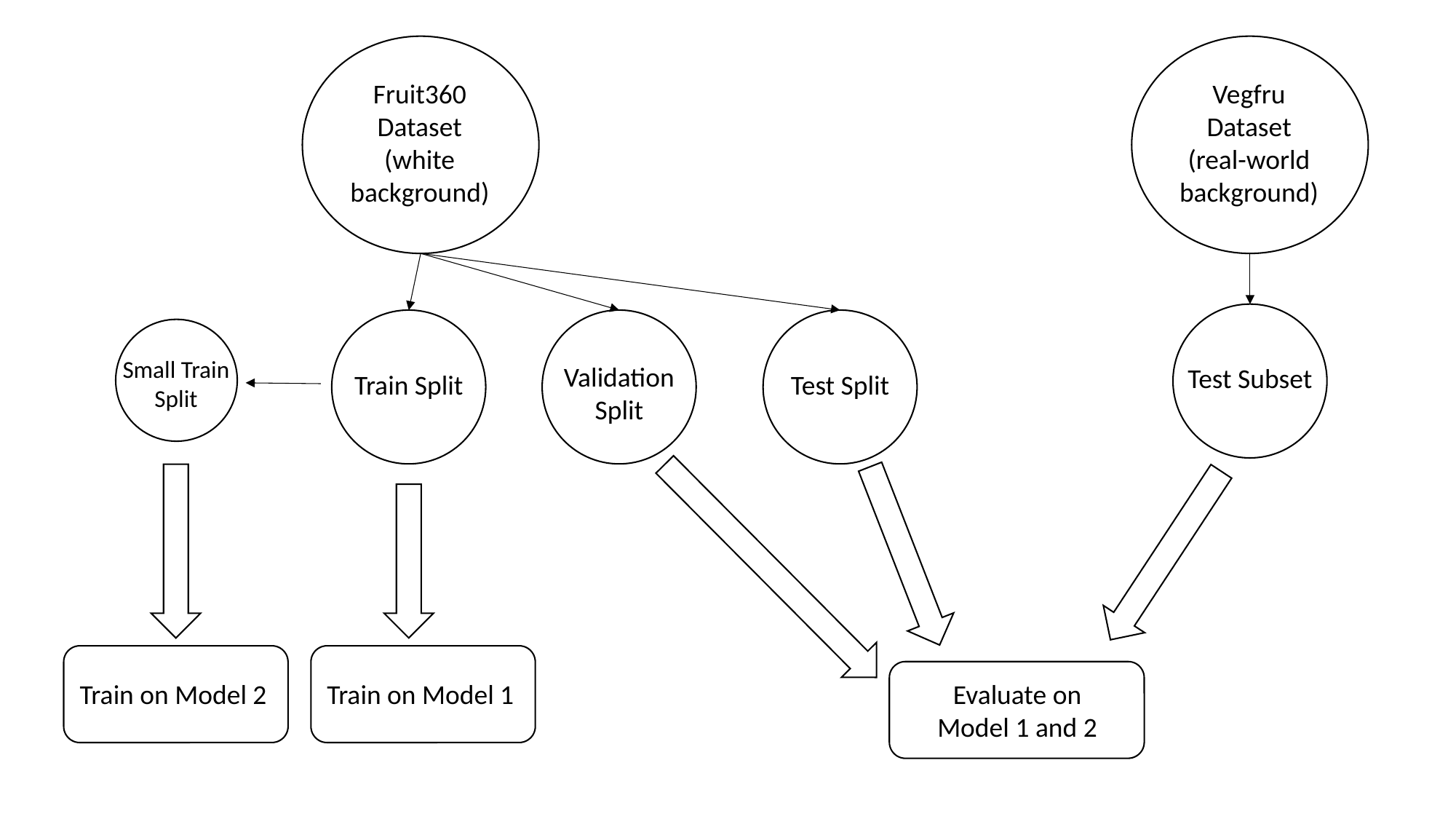

Fruit360 Dataset
(white background)
Vegfru Dataset
(real-world background)

Small Train Split
Validation Split
Test Subset
Train Split
Test Split

Evaluate on Model 1 and 2
Train on Model 2
Train on Model 1